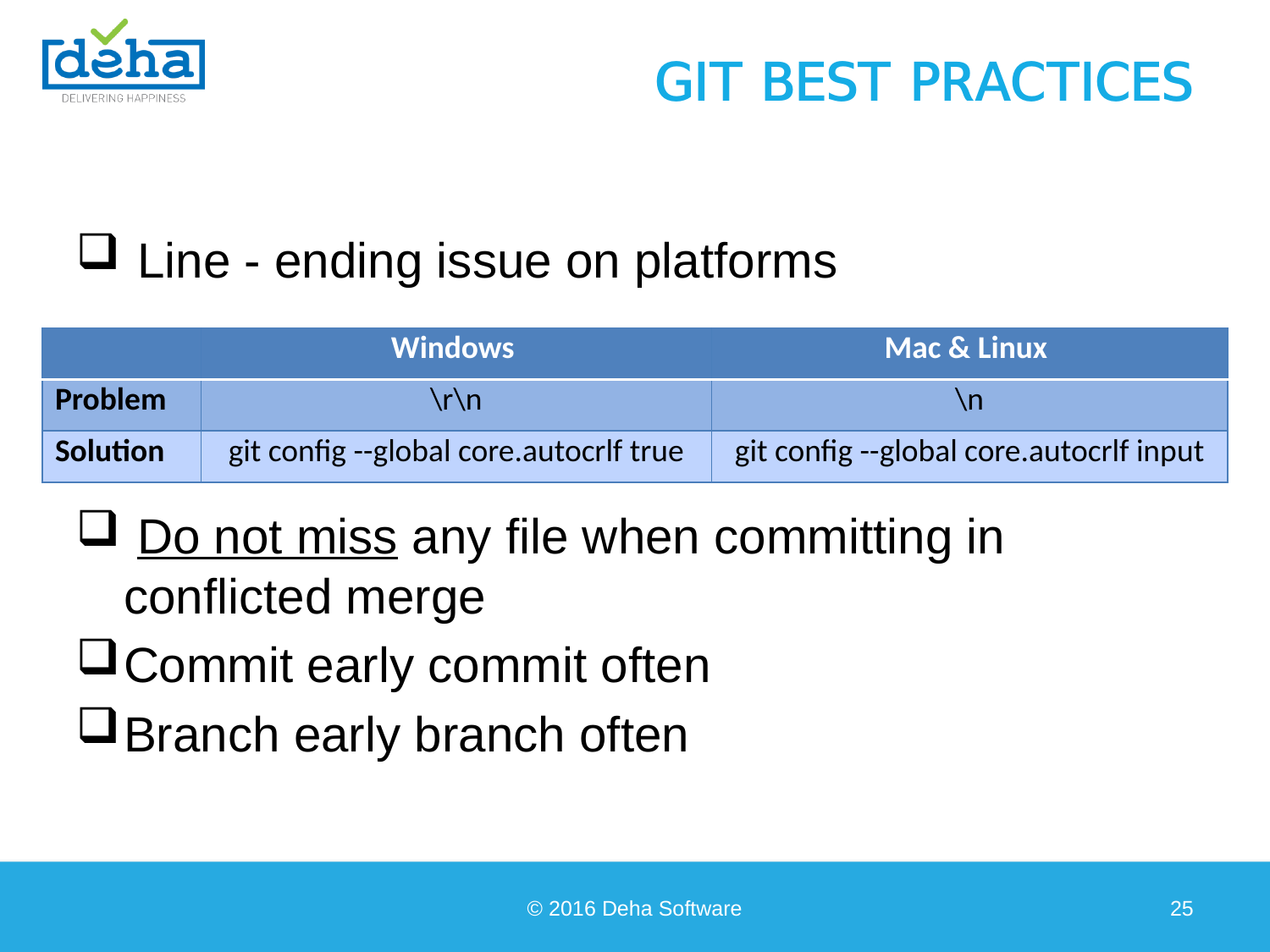

# git best practices
 Line - ending issue on platforms

 Do not miss any file when committing in conflicted merge
Commit early commit often
Branch early branch often
|  | Windows | Mac & Linux |
| --- | --- | --- |
| Problem | \r\n | \n |
| Solution | git config --global core.autocrlf true | git config --global core.autocrlf input |
© 2016 Deha Software
25